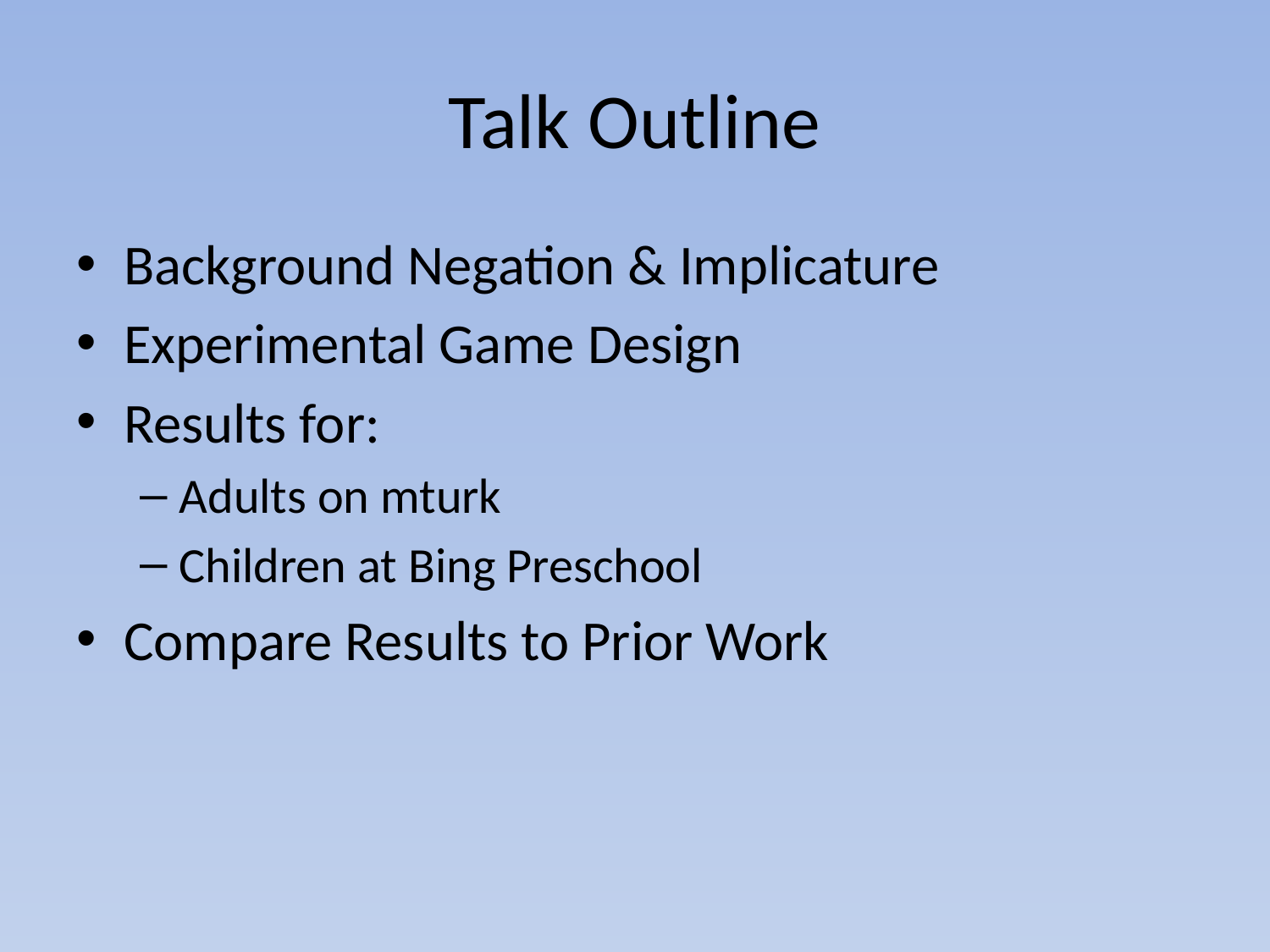

# Talk Outline
Background Negation & Implicature
Experimental Game Design
Results for:
Adults on mturk
Children at Bing Preschool
Compare Results to Prior Work